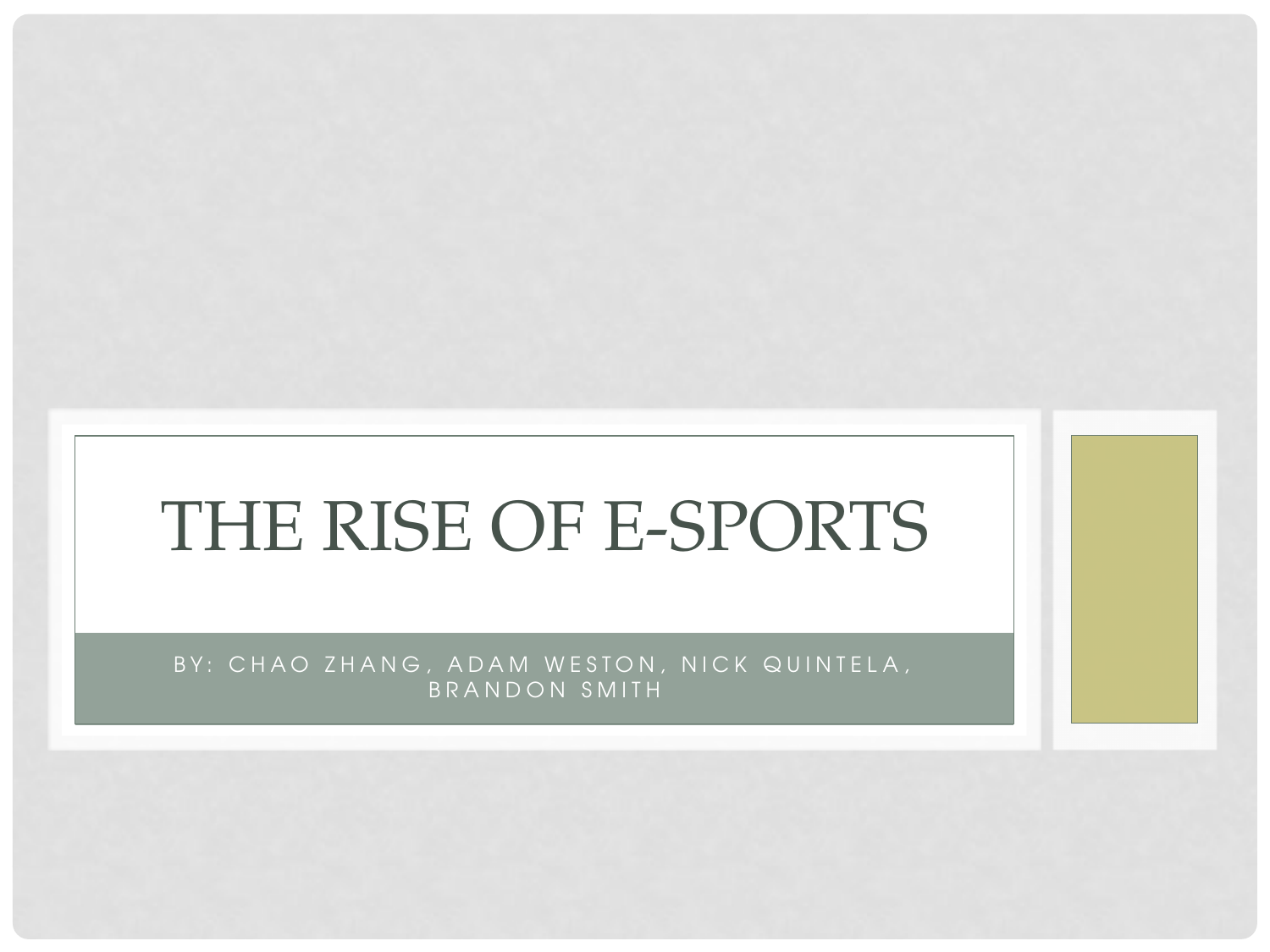

# The rise of E-Sports
By: Chao Zhang, Adam Weston, Nick Quintela, Brandon Smith